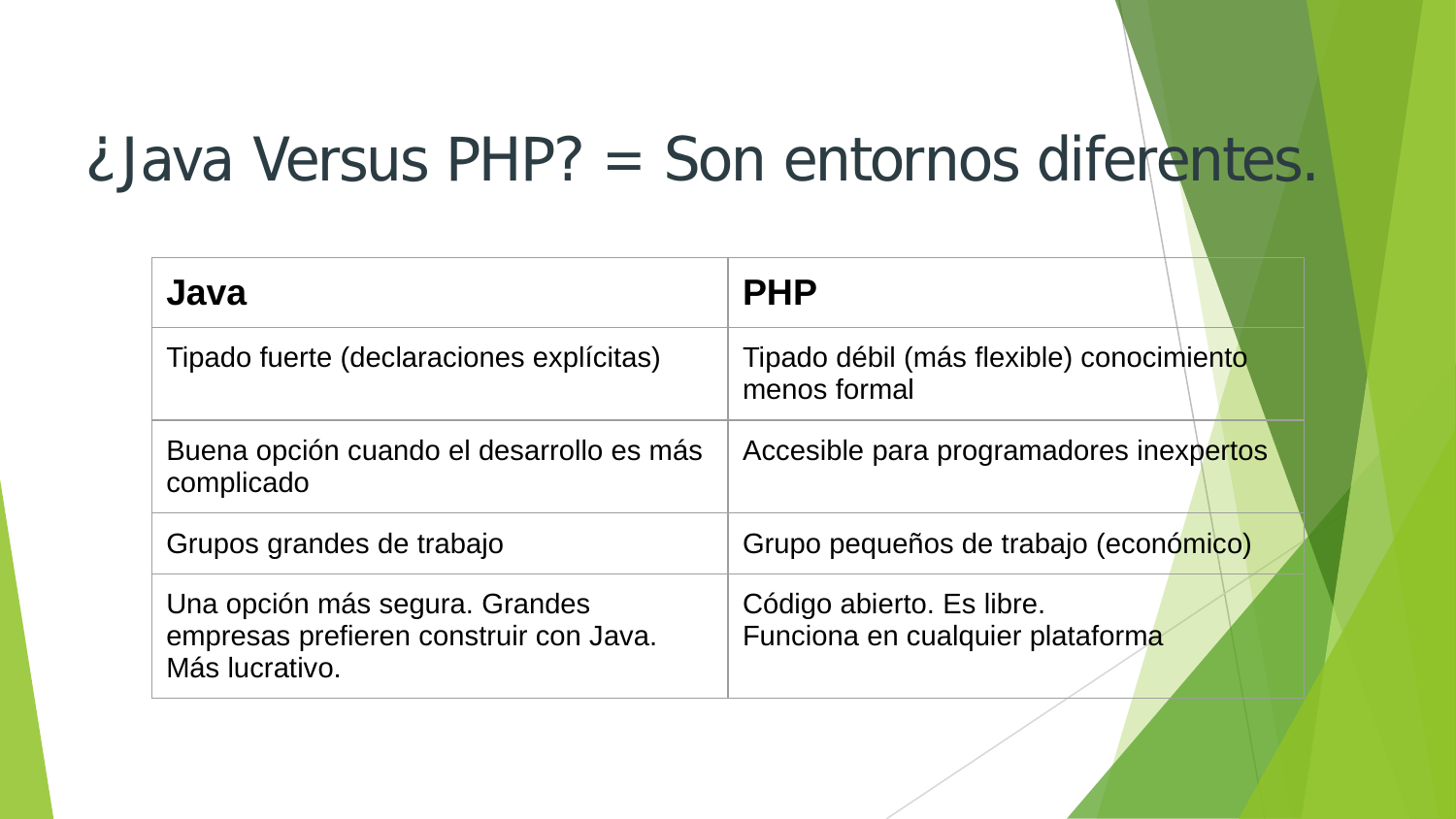

¿Java Versus PHP? = Son entornos diferentes.
| Java | PHP |
| --- | --- |
| Tipado fuerte (declaraciones explícitas) | Tipado débil (más flexible) conocimiento menos formal |
| Buena opción cuando el desarrollo es más complicado | Accesible para programadores inexpertos |
| Grupos grandes de trabajo | Grupo pequeños de trabajo (económico) |
| Una opción más segura. Grandes empresas prefieren construir con Java. Más lucrativo. | Código abierto. Es libre. Funciona en cualquier plataforma |